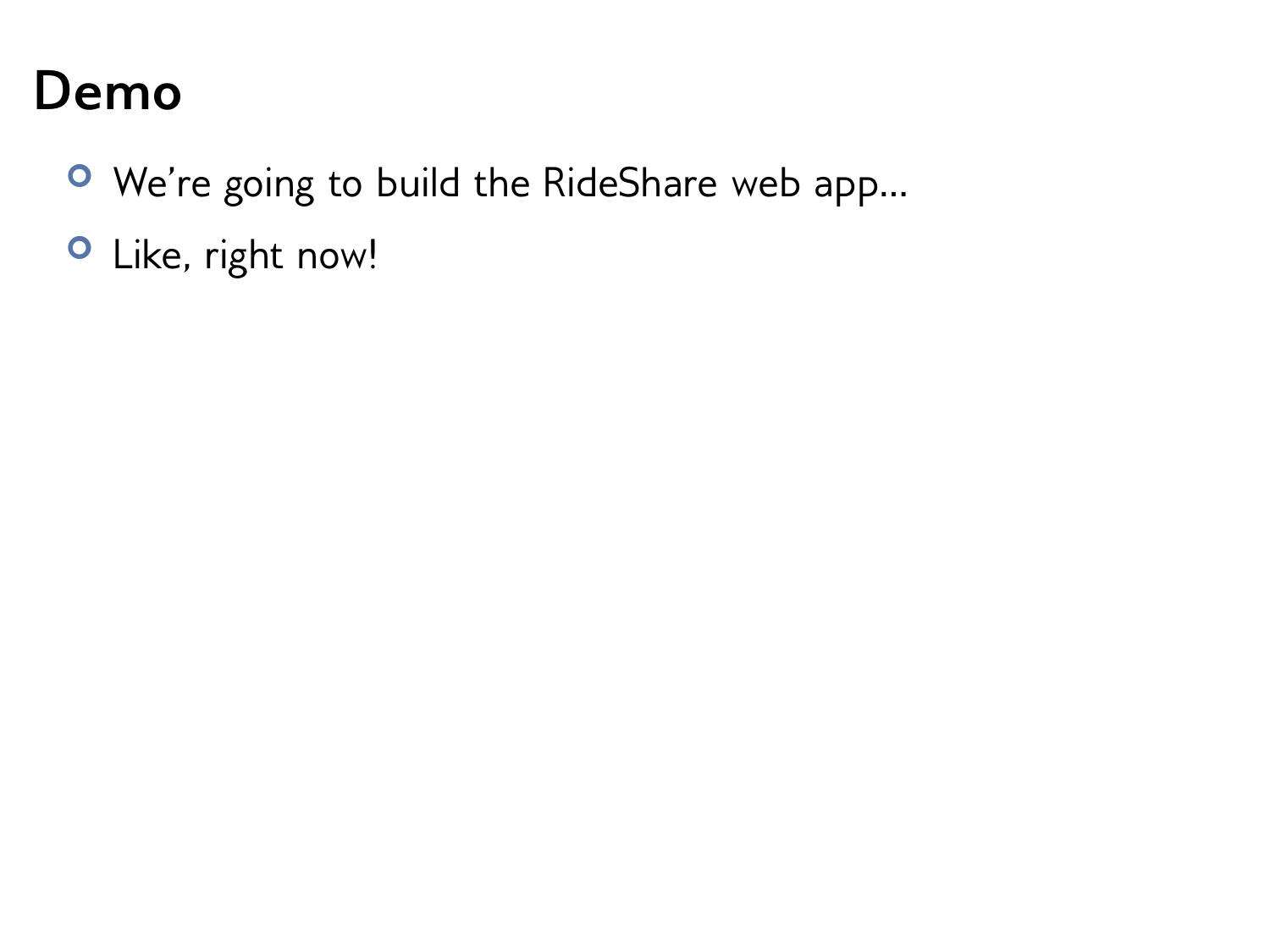

# Demo
We’re going to build the RideShare web app…
Like, right now!